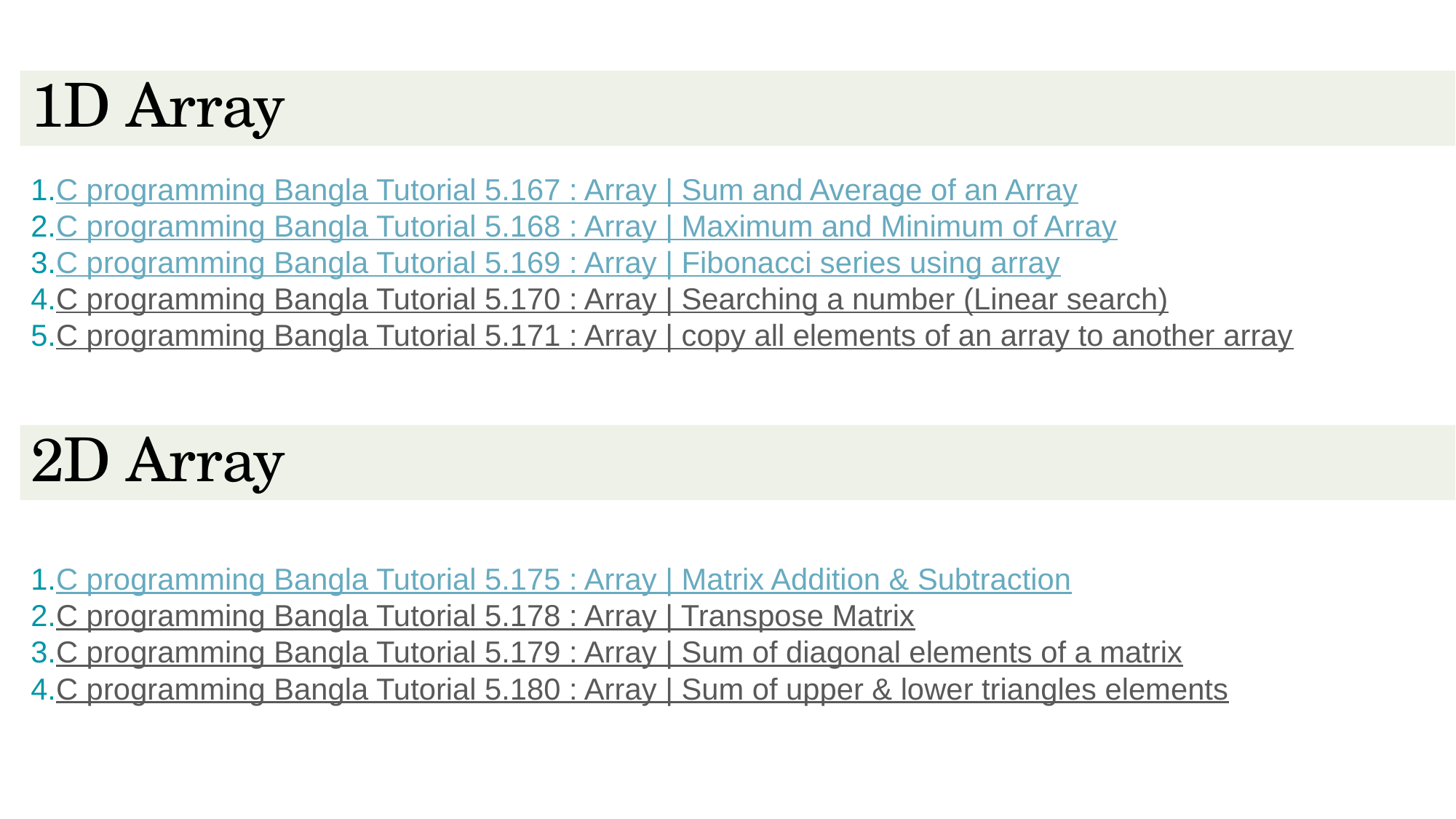

# 1D Array
C programming Bangla Tutorial 5.167 : Array | Sum and Average of an Array
C programming Bangla Tutorial 5.168 : Array | Maximum and Minimum of Array
C programming Bangla Tutorial 5.169 : Array | Fibonacci series using array
C programming Bangla Tutorial 5.170 : Array | Searching a number (Linear search)
C programming Bangla Tutorial 5.171 : Array | copy all elements of an array to another array
2D Array
C programming Bangla Tutorial 5.175 : Array | Matrix Addition & Subtraction
C programming Bangla Tutorial 5.178 : Array | Transpose Matrix
C programming Bangla Tutorial 5.179 : Array | Sum of diagonal elements of a matrix
C programming Bangla Tutorial 5.180 : Array | Sum of upper & lower triangles elements